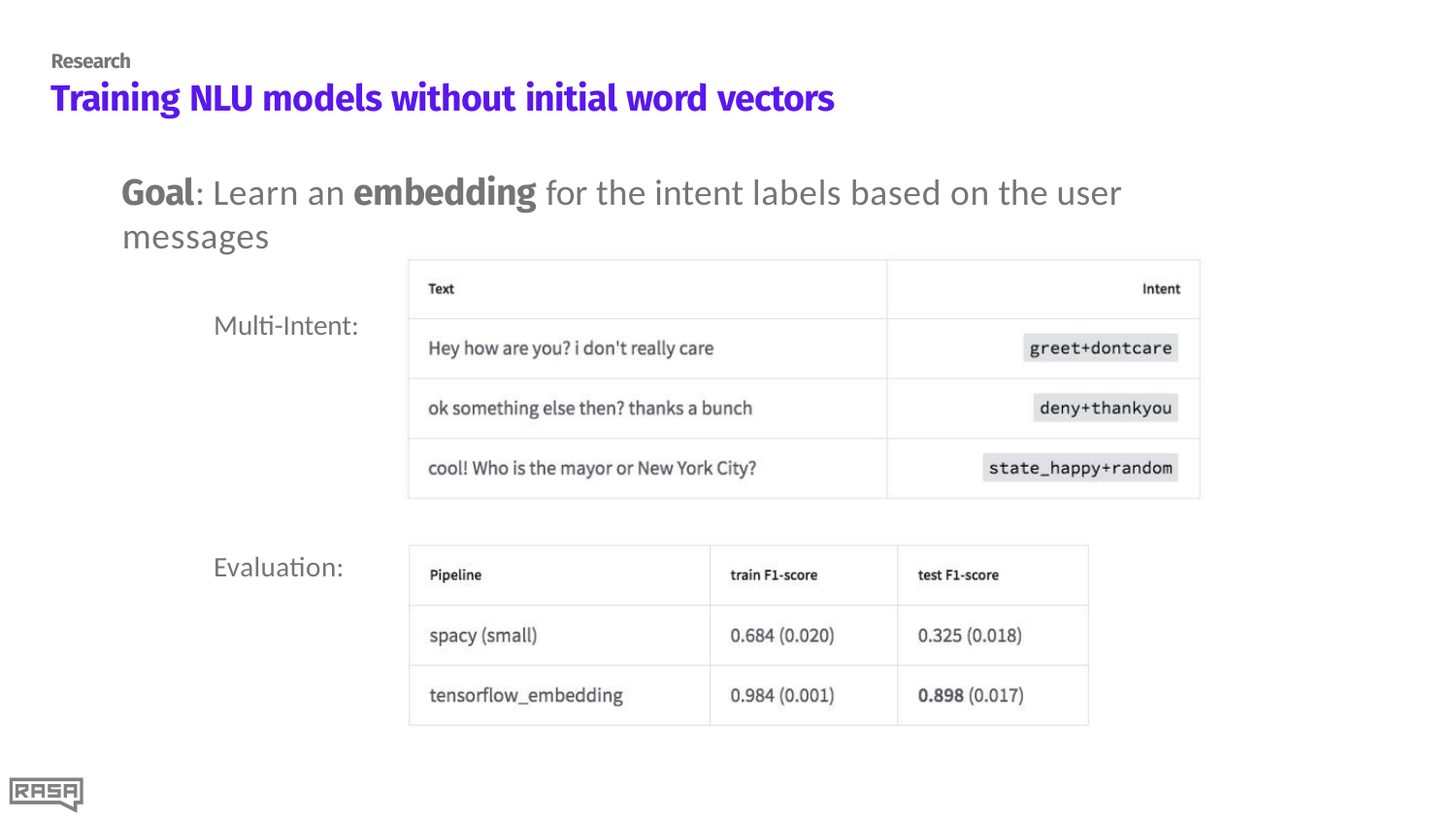

Research
# Training NLU models without initial word vectors
Goal: Learn an embedding for the intent labels based on the user messages

Multi-Intent:

Evaluation: